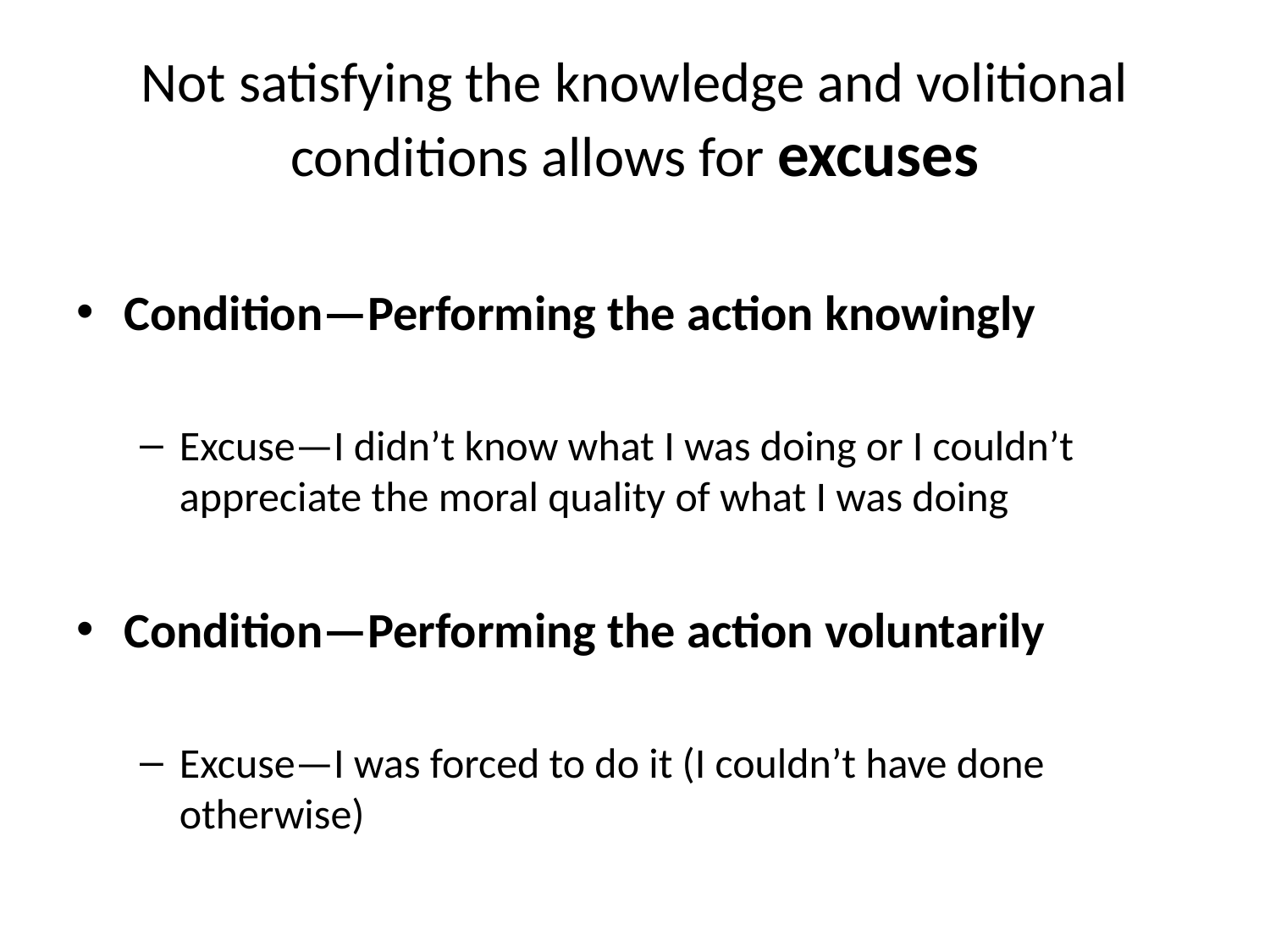

# Not satisfying the knowledge and volitional conditions allows for excuses
Condition—Performing the action knowingly

Excuse—I didn’t know what I was doing or I couldn’t appreciate the moral quality of what I was doing

Condition—Performing the action voluntarily

Excuse—I was forced to do it (I couldn’t have done otherwise)